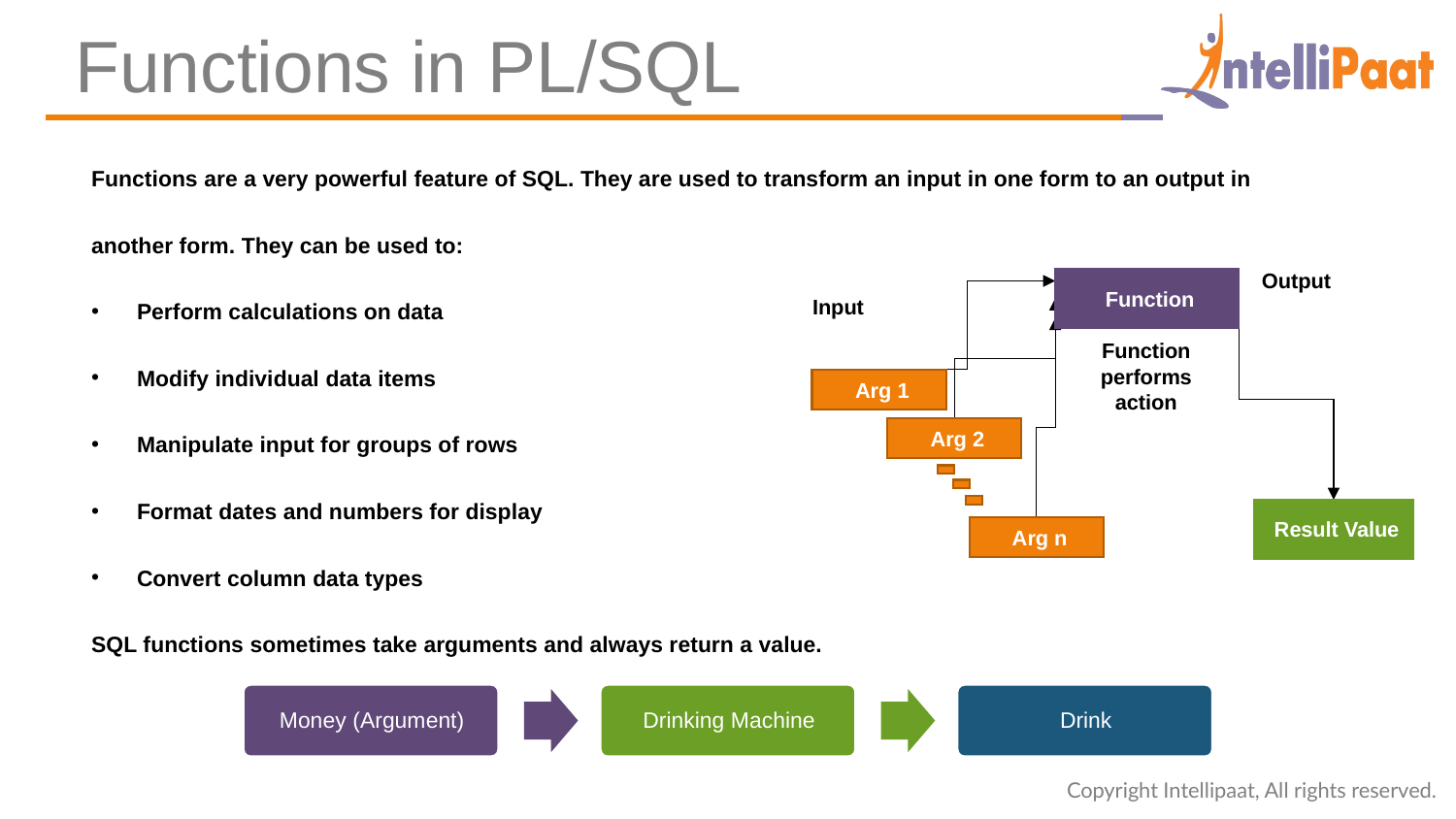

Functions in PL/SQL
Functions are a very powerful feature of SQL. They are used to transform an input in one form to an output in another form. They can be used to:
Perform calculations on data
Modify individual data items
Manipulate input for groups of rows
Format dates and numbers for display
Convert column data types
SQL functions sometimes take arguments and always return a value.
Output
 Function
Function performs action
 Arg 1
 Arg 2

 Result Value
 Arg n
Input
Money (Argument)

Drinking Machine

Drink